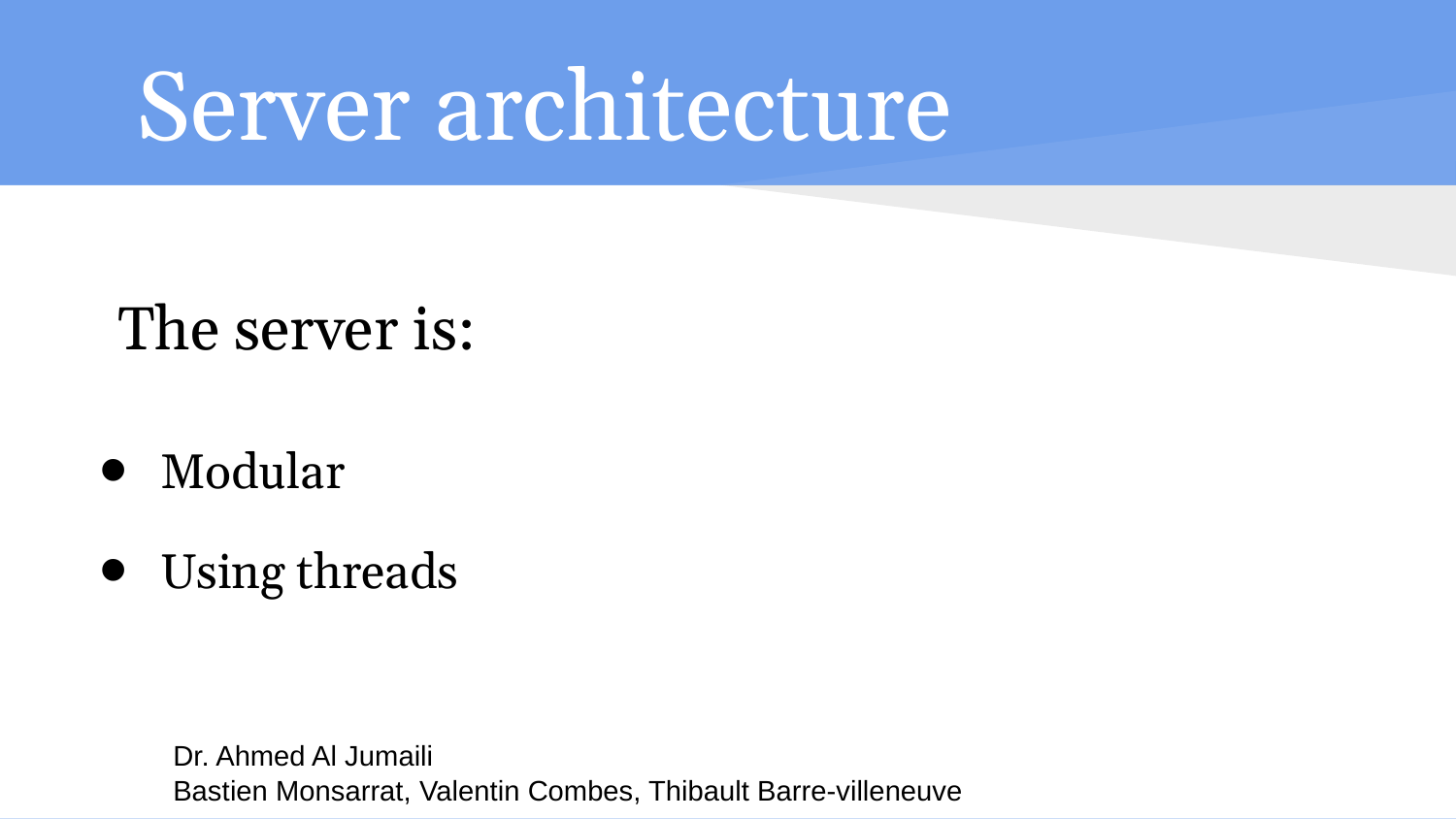

# Server architecture
The server is:

Modular
Using threads